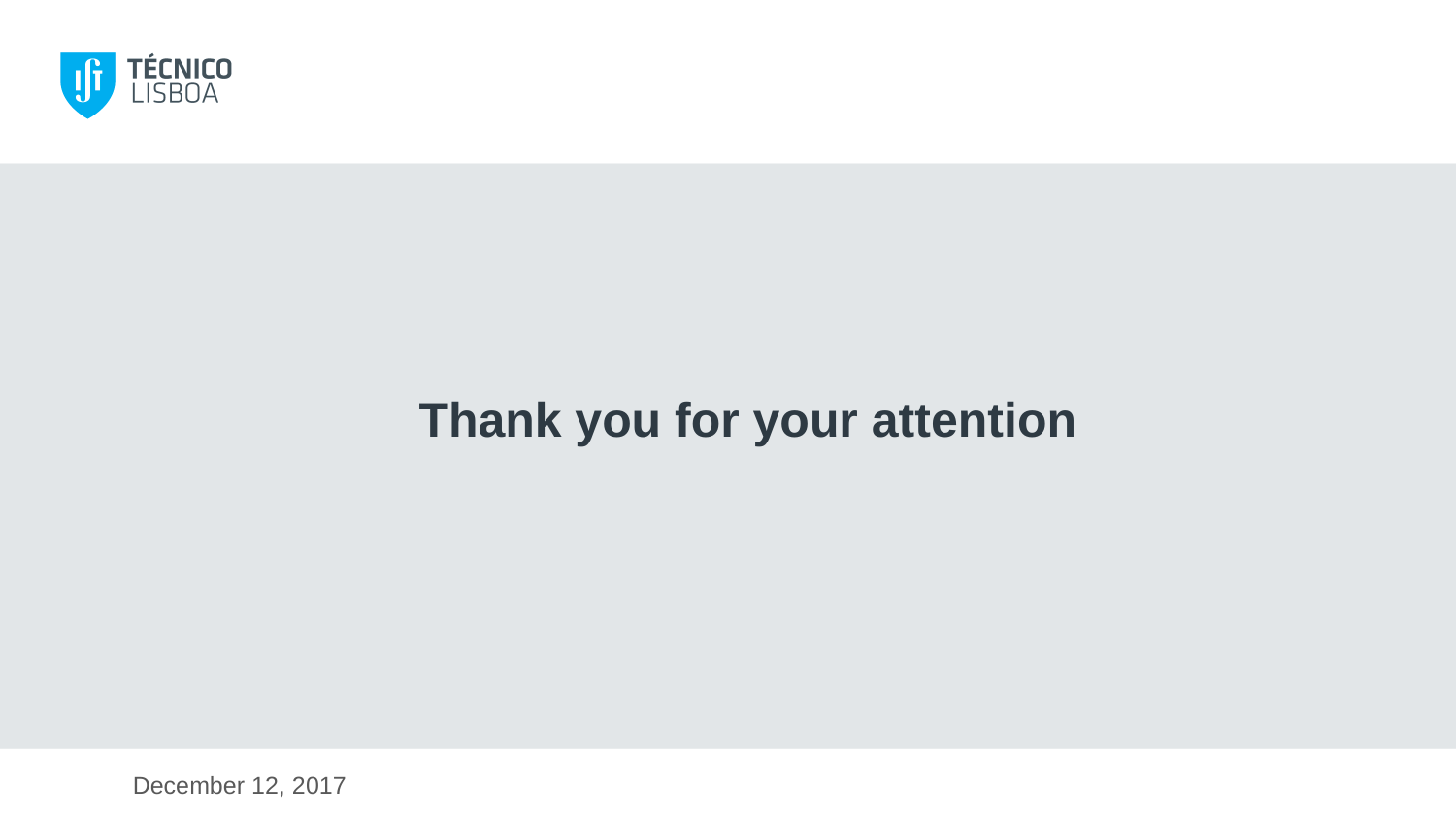

# Thank you for your attention
December 12, 2017